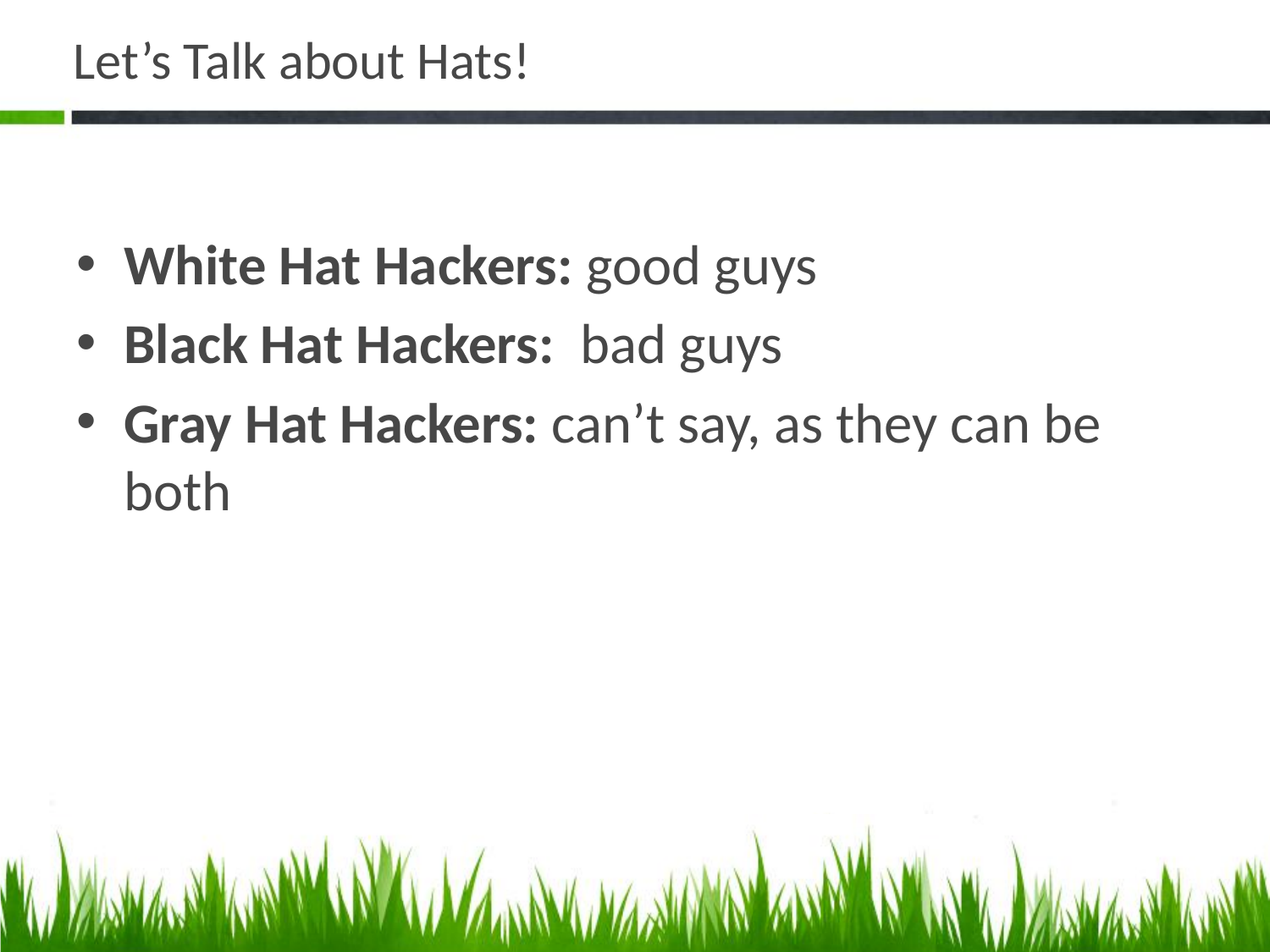

# Let’s Talk about Hats!
White Hat Hackers: good guys
Black Hat Hackers:  bad guys
Gray Hat Hackers: can’t say, as they can be both